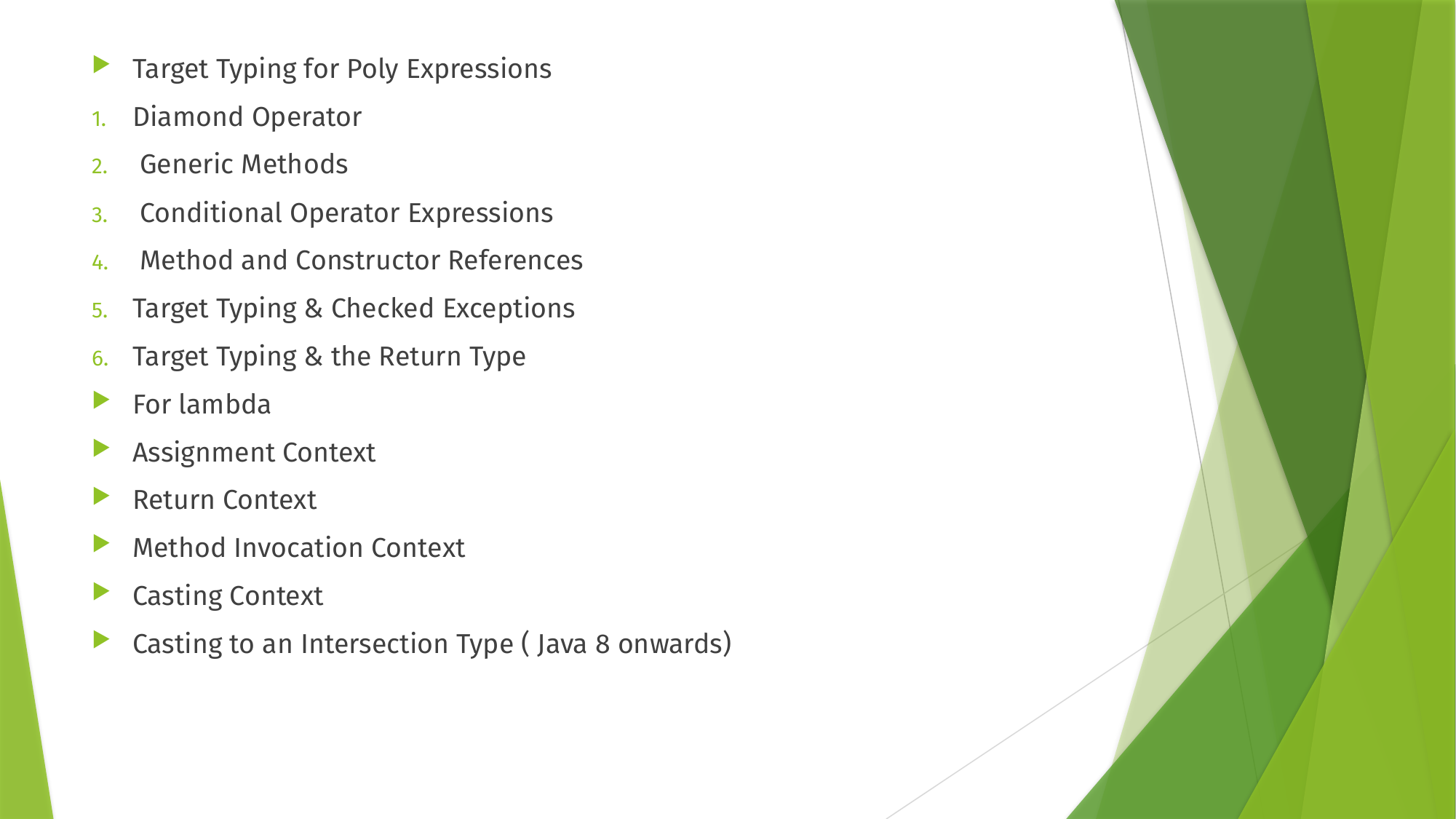

Target Typing for Poly Expressions
Diamond Operator
 Generic Methods
 Conditional Operator Expressions
 Method and Constructor References
Target Typing & Checked Exceptions
Target Typing & the Return Type
For lambda
Assignment Context
Return Context
Method Invocation Context
Casting Context
Casting to an Intersection Type ( Java 8 onwards)